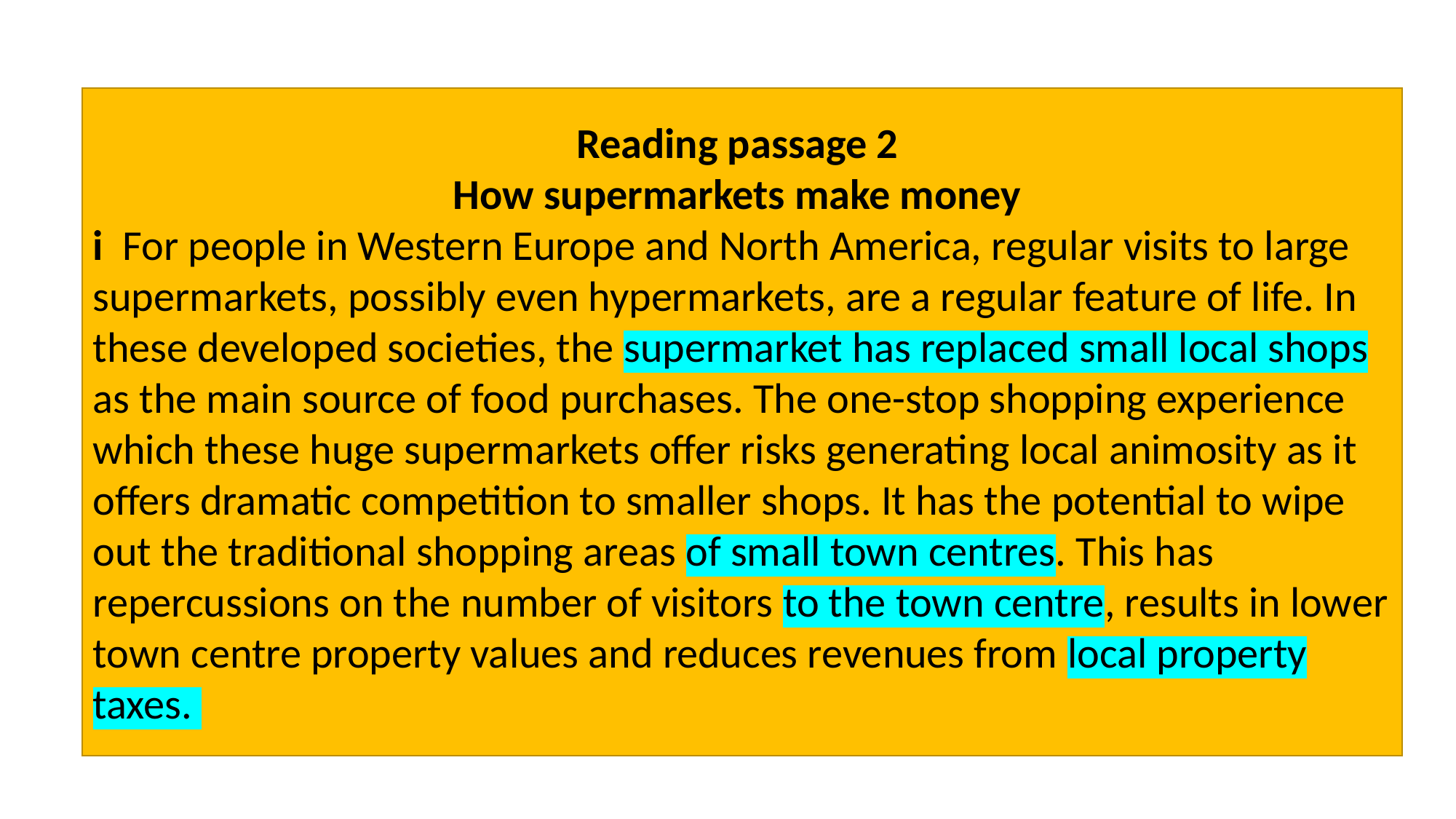

#
Reading passage 2
How supermarkets make money
i  For people in Western Europe and North America, regular visits to large supermarkets, possibly even hypermarkets, are a regular feature of life. In these developed societies, the supermarket has replaced small local shops as the main source of food purchases. The one-stop shopping experience which these huge supermarkets offer risks generating local animosity as it offers dramatic competition to smaller shops. It has the potential to wipe out the traditional shopping areas of small town centres. This has repercussions on the number of visitors to the town centre, results in lower town centre property values and reduces revenues from local property taxes.